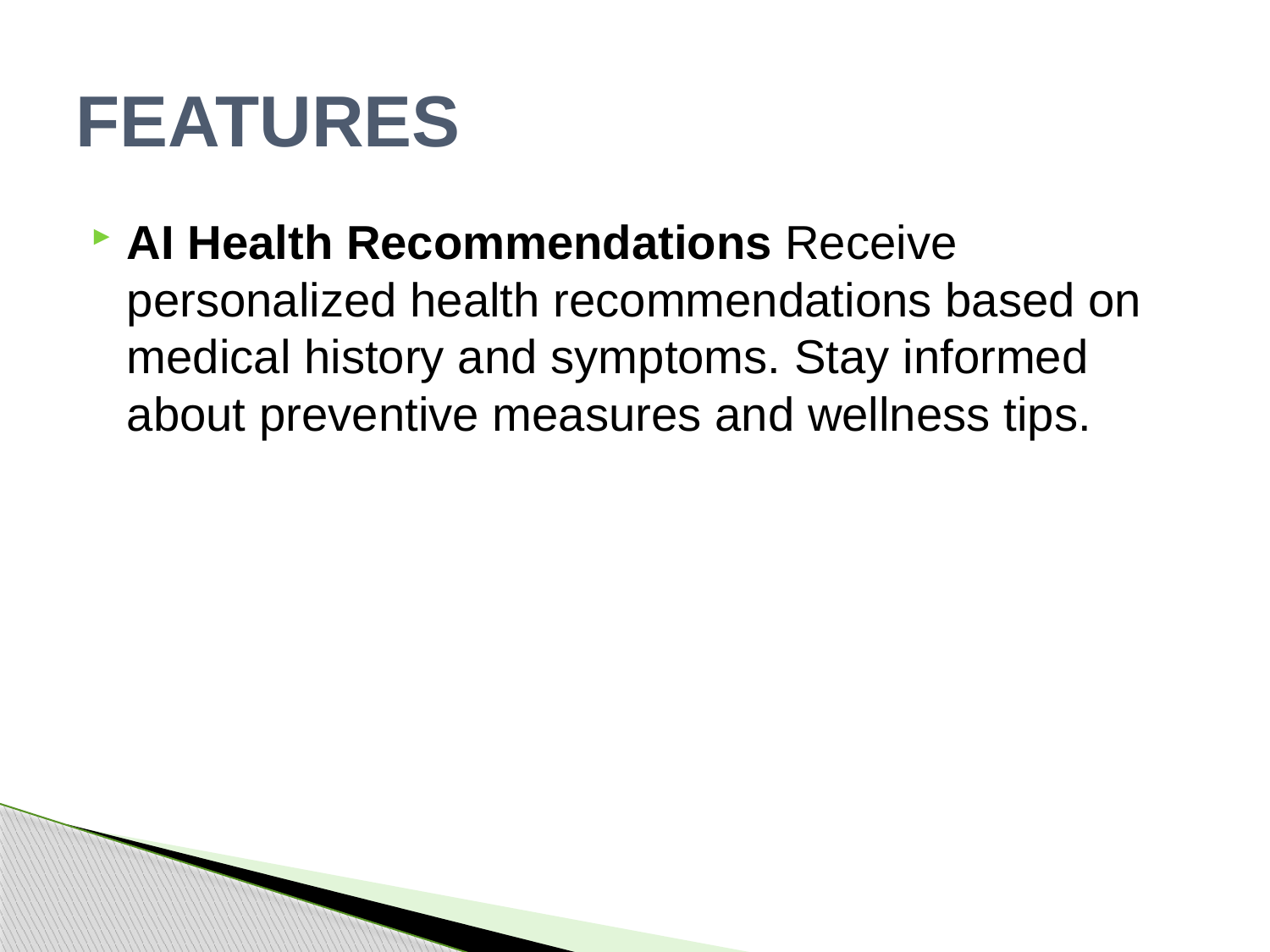

# FEATURES
AI Health Recommendations Receive personalized health recommendations based on medical history and symptoms. Stay informed about preventive measures and wellness tips.